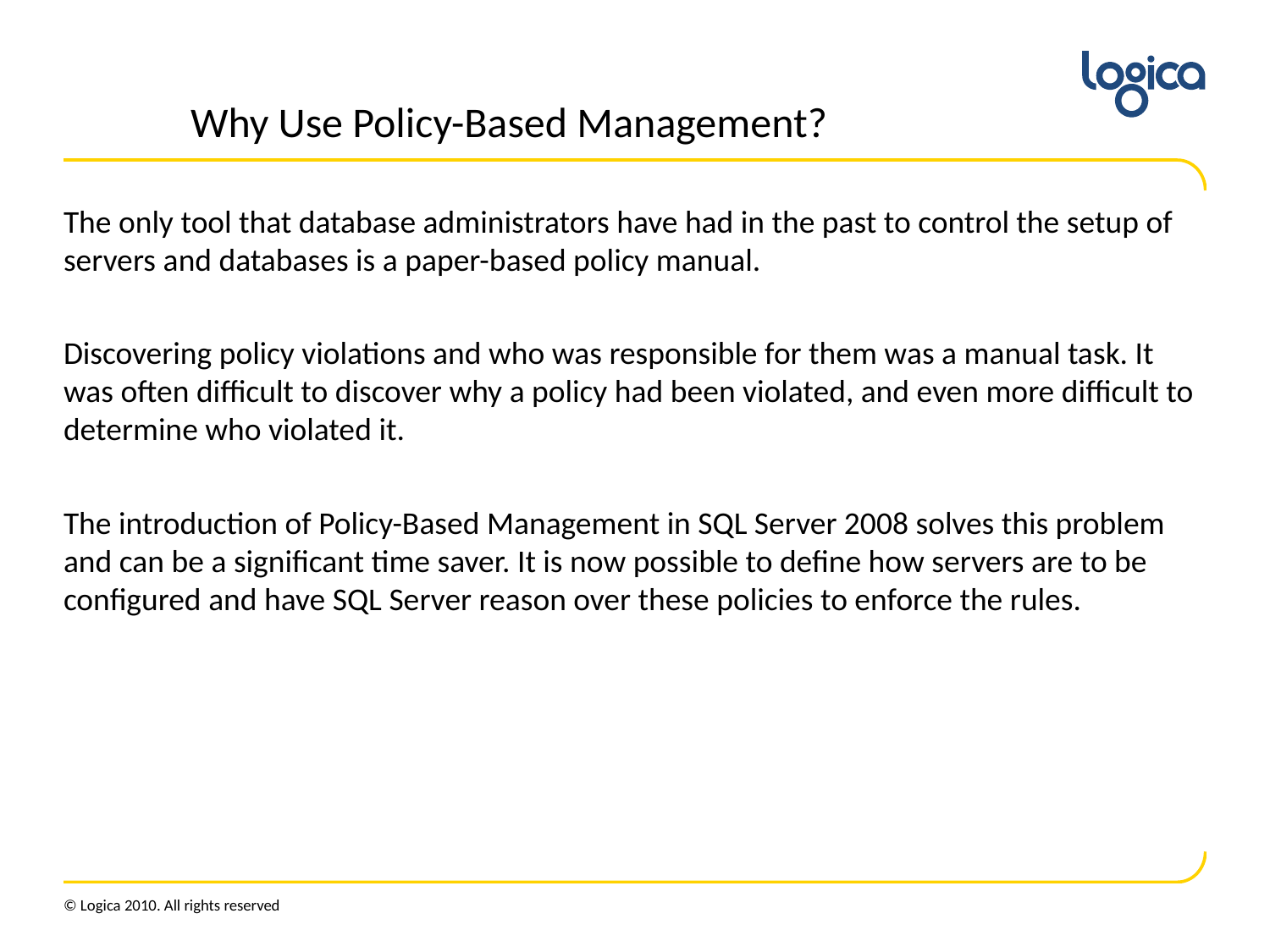

# Why Use Policy-Based Management?
The only tool that database administrators have had in the past to control the setup of servers and databases is a paper-based policy manual.

Discovering policy violations and who was responsible for them was a manual task. It was often difficult to discover why a policy had been violated, and even more difficult to determine who violated it.

The introduction of Policy-Based Management in SQL Server 2008 solves this problem and can be a significant time saver. It is now possible to define how servers are to be configured and have SQL Server reason over these policies to enforce the rules.